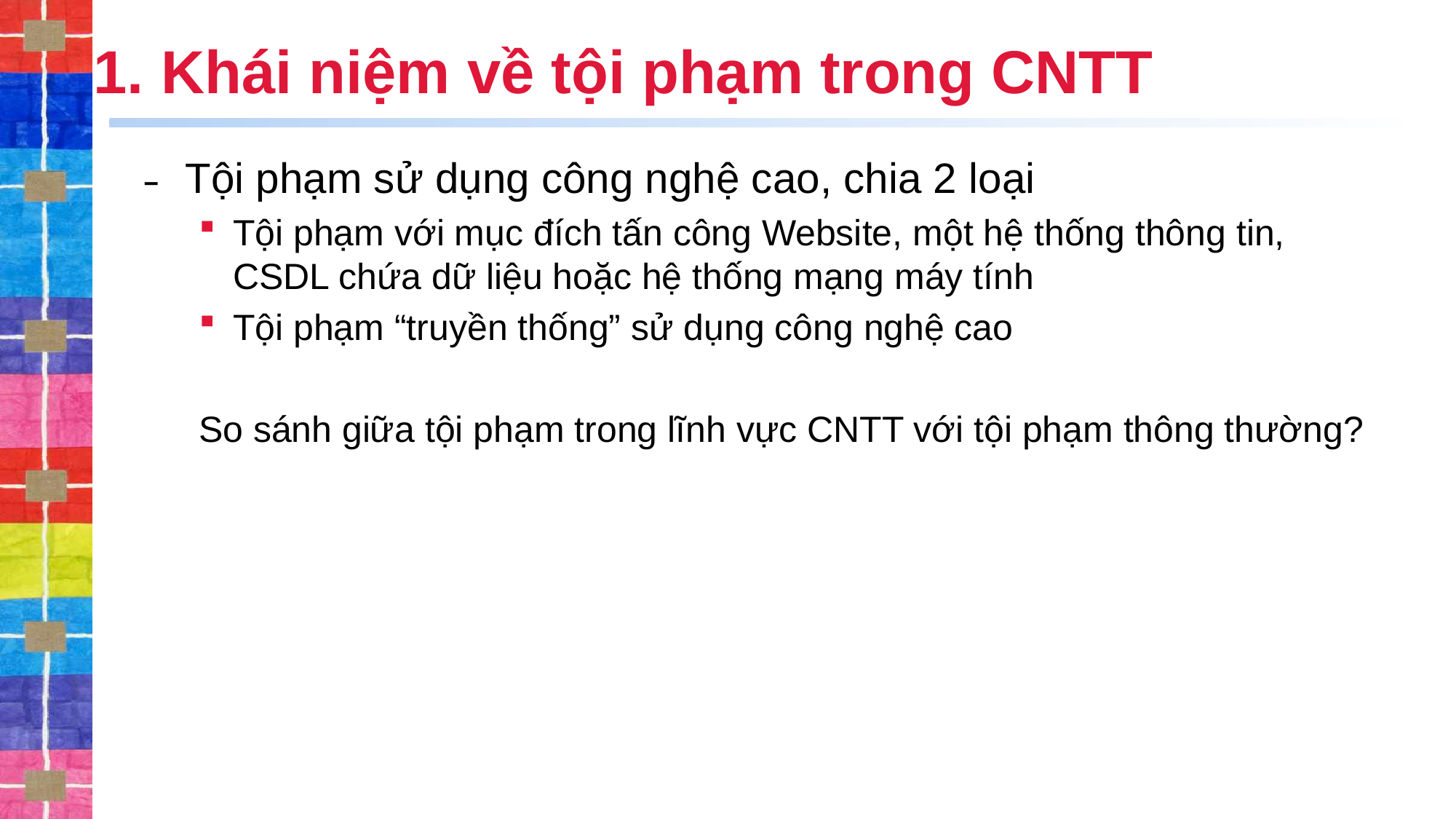

# 1. Khái niệm về tội phạm trong CNTT
Tội phạm sử dụng công nghệ cao, chia 2 loại
Tội phạm với mục đích tấn công Website, một hệ thống thông tin, CSDL chứa dữ liệu hoặc hệ thống mạng máy tính
Tội phạm “truyền thống” sử dụng công nghệ cao

So sánh giữa tội phạm trong lĩnh vực CNTT với tội phạm thông thường?